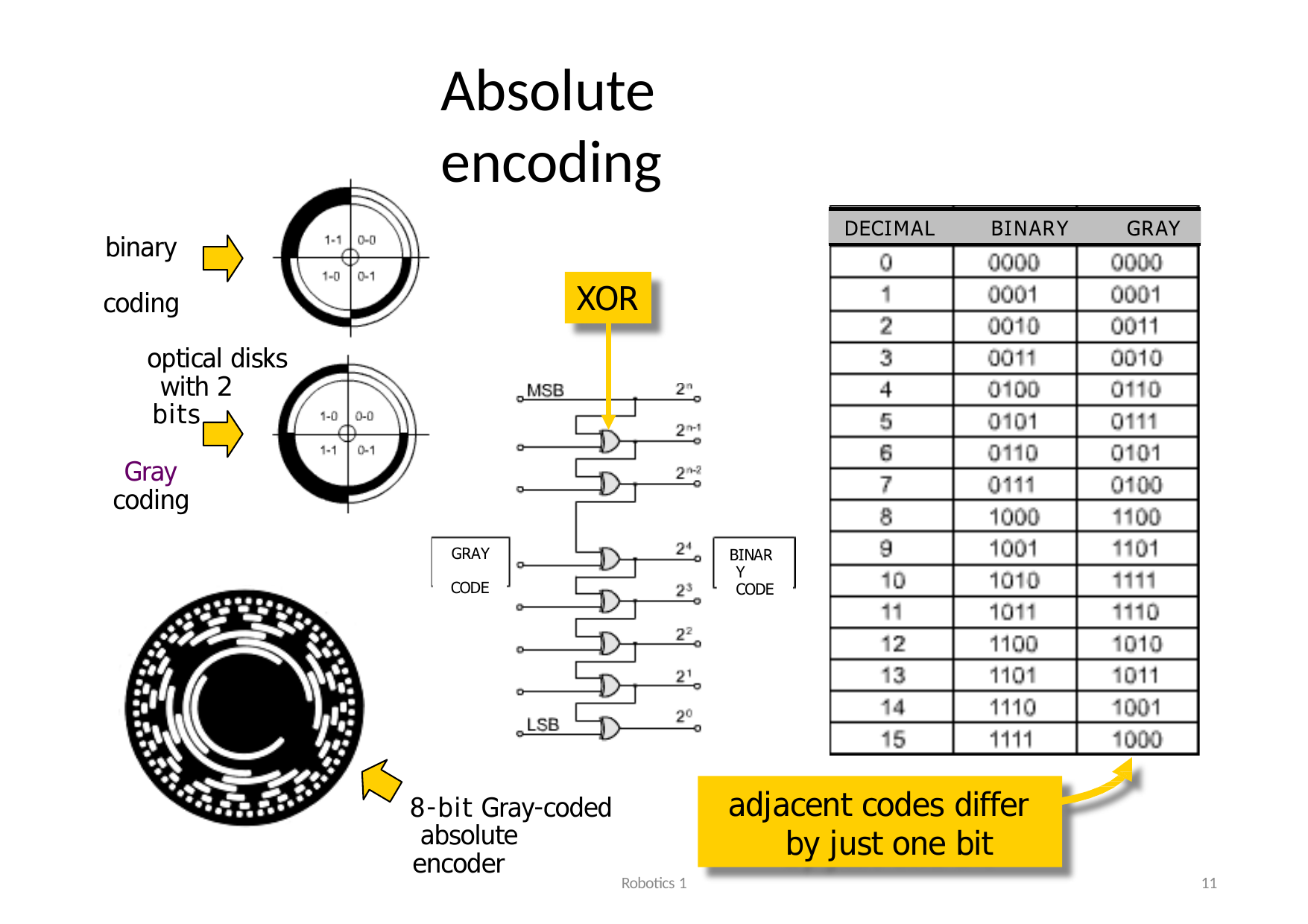

# Absolute encoding

DECIMAL	BINARY	GRAY
binary  coding

optical disks  with 2 bits

Gray  coding

XOR

GRAY  CODE
BINARY  CODE
adjacent codes differ  by just one bit
8-bit Gray-coded  absolute encoder
Robotics 1
11